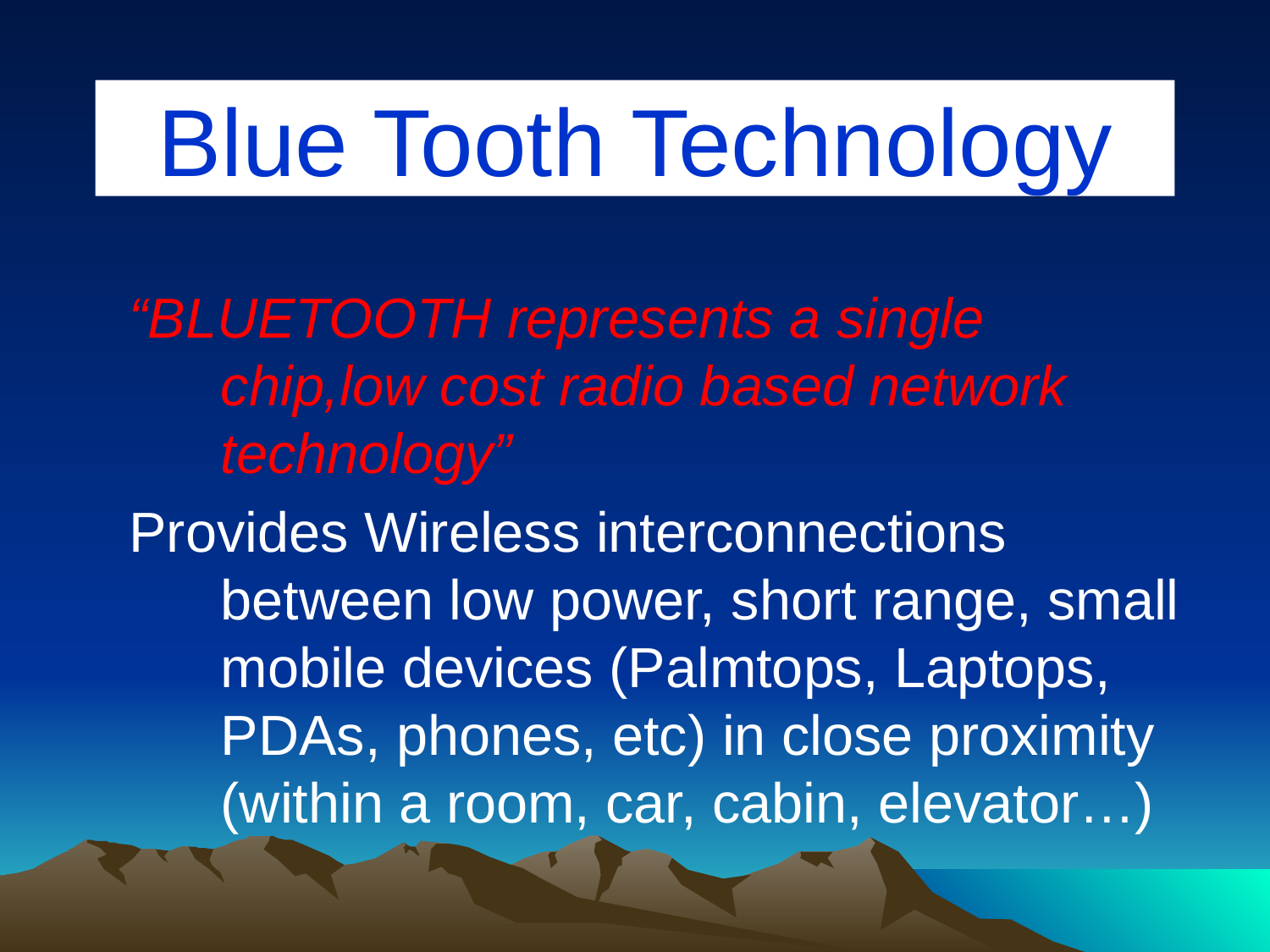

# Blue Tooth Technology
“BLUETOOTH represents a single chip,low cost radio based network technology”
Provides Wireless interconnections between low power, short range, small mobile devices (Palmtops, Laptops, PDAs, phones, etc) in close proximity (within a room, car, cabin, elevator…)